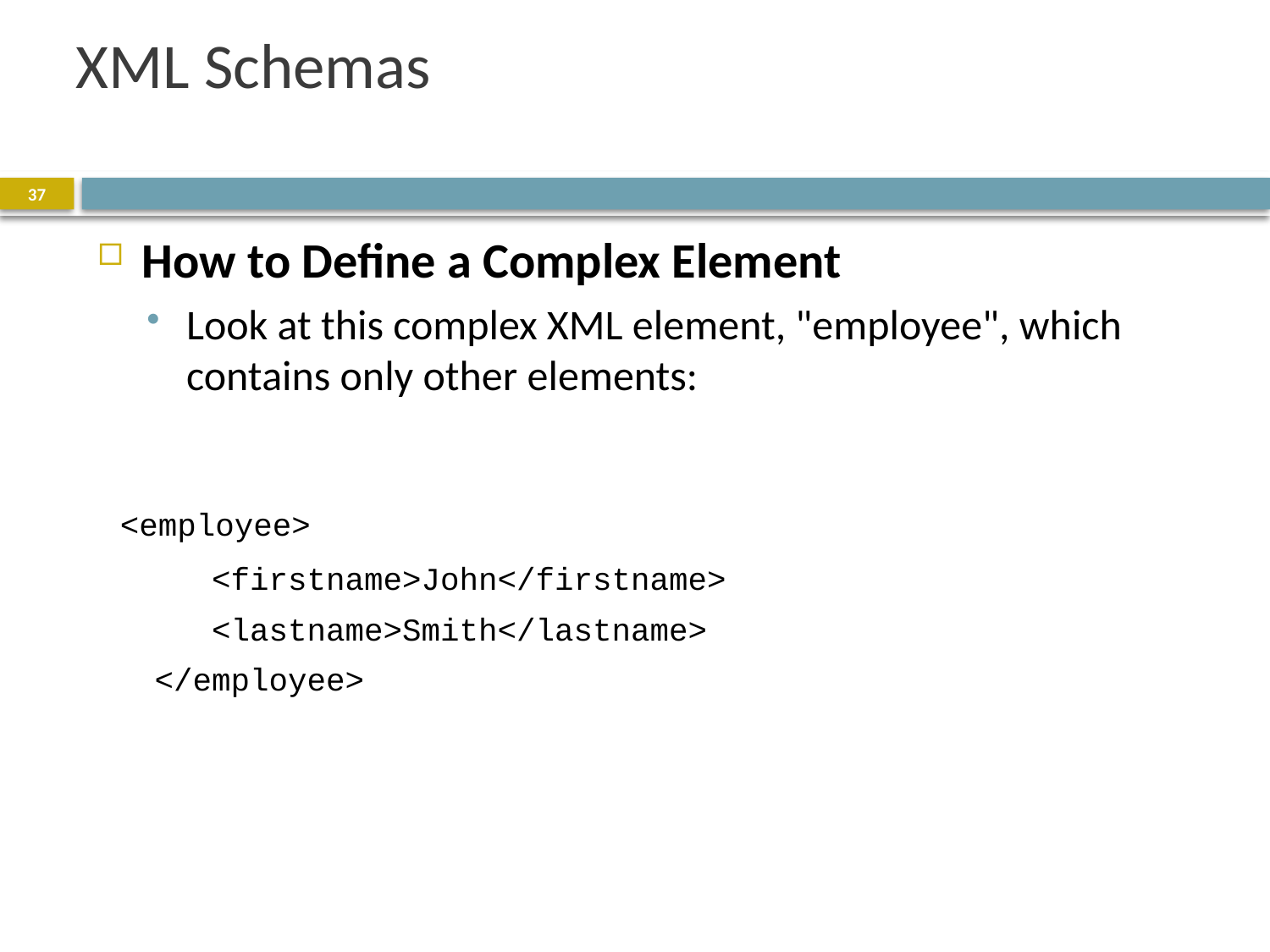

# XML Schemas
37
How to Define a Complex Element
Look at this complex XML element, "employee", which contains only other elements:

  <employee>
      <firstname>John</firstname>
      <lastname>Smith</lastname>
   </employee>